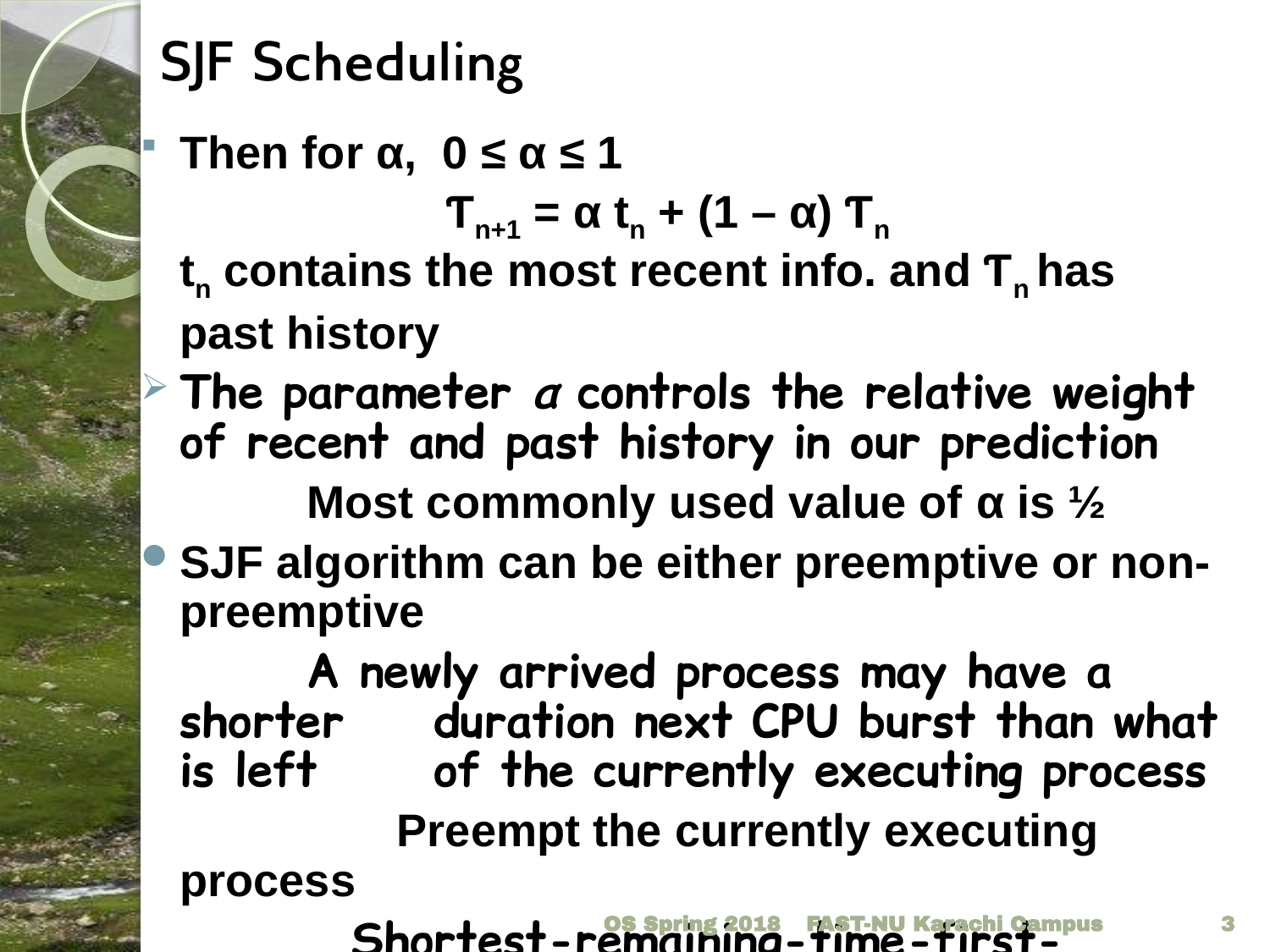

# SJF Scheduling
Then for α,  0 ≤ α ≤ 1
			 Ƭn+1 = α tn + (1 – α) Ƭn
	tn contains the most recent info. and Ƭn has 	past history
The parameter α controls the relative weight of recent and past history in our prediction
		Most commonly used value of α is ½
SJF algorithm can be either preemptive or non-preemptive
		A newly arrived process may have a shorter 	duration next CPU burst than what is left 	of the currently executing process
		      Preempt the currently executing process
		   Shortest-remaining-time-first-scheduling
OS Spring 2018
FAST-NU Karachi Campus
3